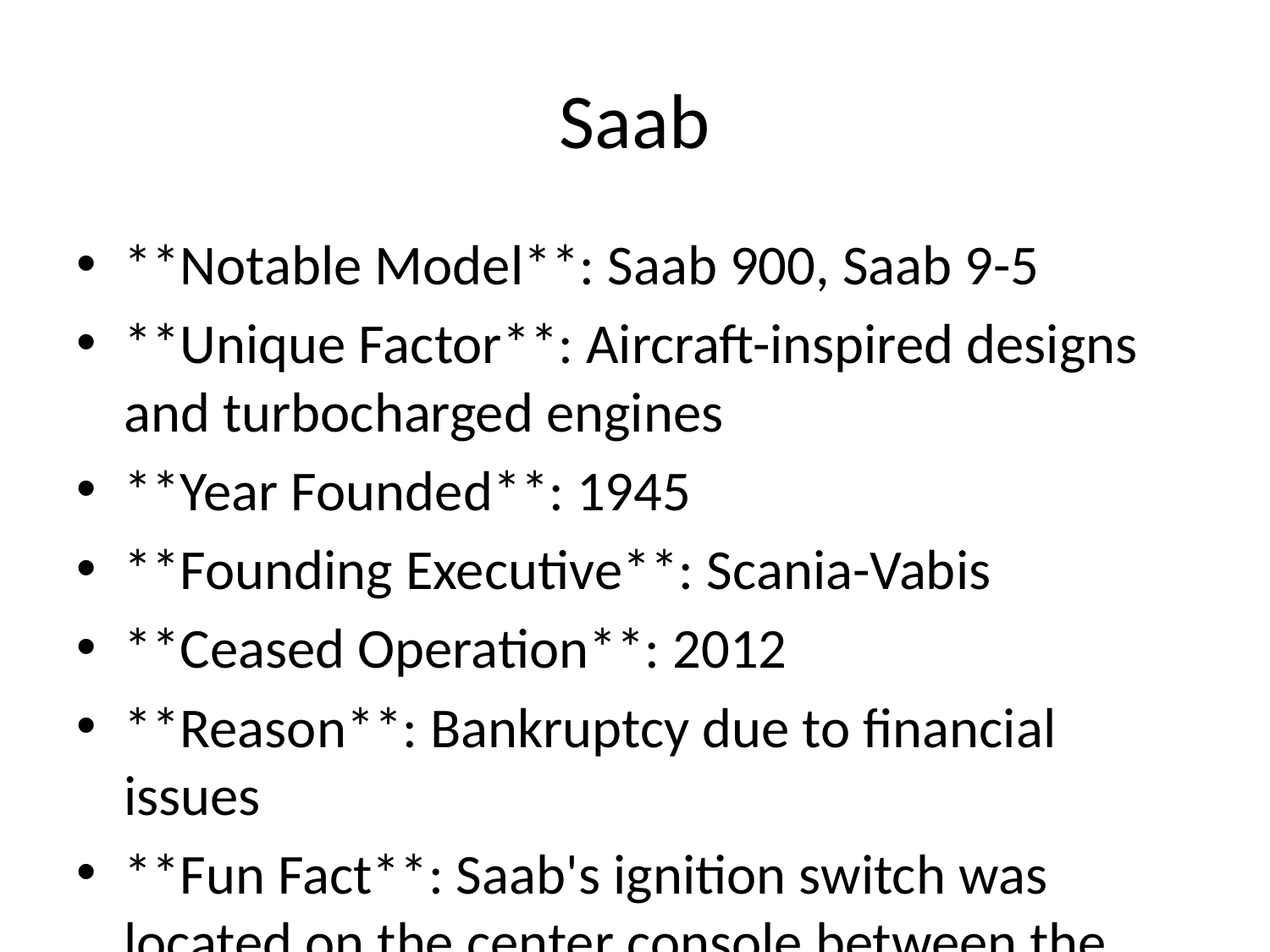

# Saab
**Notable Model**: Saab 900, Saab 9-5
**Unique Factor**: Aircraft-inspired designs and turbocharged engines
**Year Founded**: 1945
**Founding Executive**: Scania-Vabis
**Ceased Operation**: 2012
**Reason**: Bankruptcy due to financial issues
**Fun Fact**: Saab's ignition switch was located on the center console between the front seats.